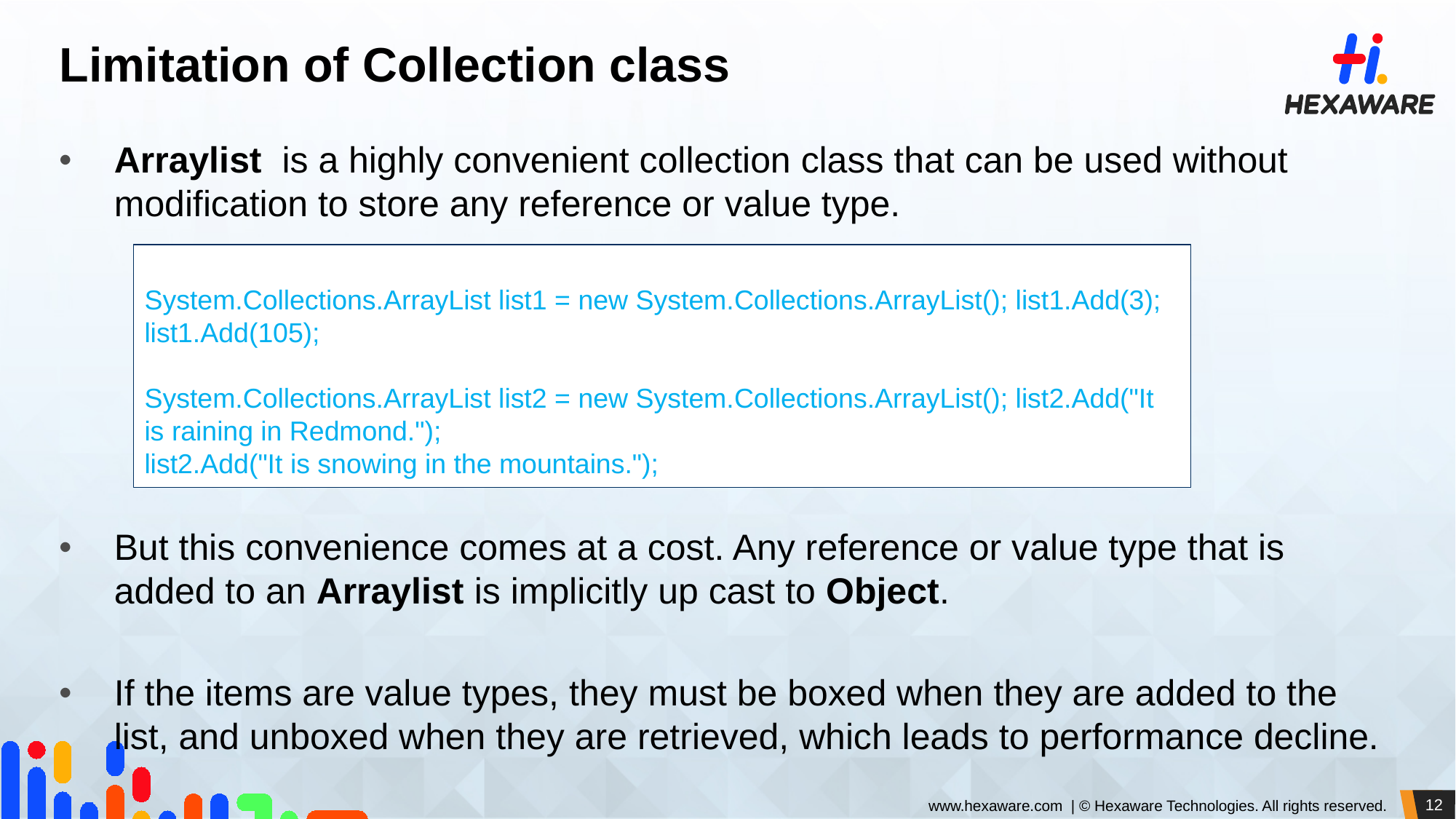

# Limitation of Collection class
Arraylist  is a highly convenient collection class that can be used without modification to store any reference or value type.

But this convenience comes at a cost. Any reference or value type that is added to an Arraylist is implicitly up cast to Object.

If the items are value types, they must be boxed when they are added to the list, and unboxed when they are retrieved, which leads to performance decline.

System.Collections.ArrayList list1 = new System.Collections.ArrayList(); list1.Add(3);
list1.Add(105);

System.Collections.ArrayList list2 = new System.Collections.ArrayList(); list2.Add("It is raining in Redmond.");
list2.Add("It is snowing in the mountains.");